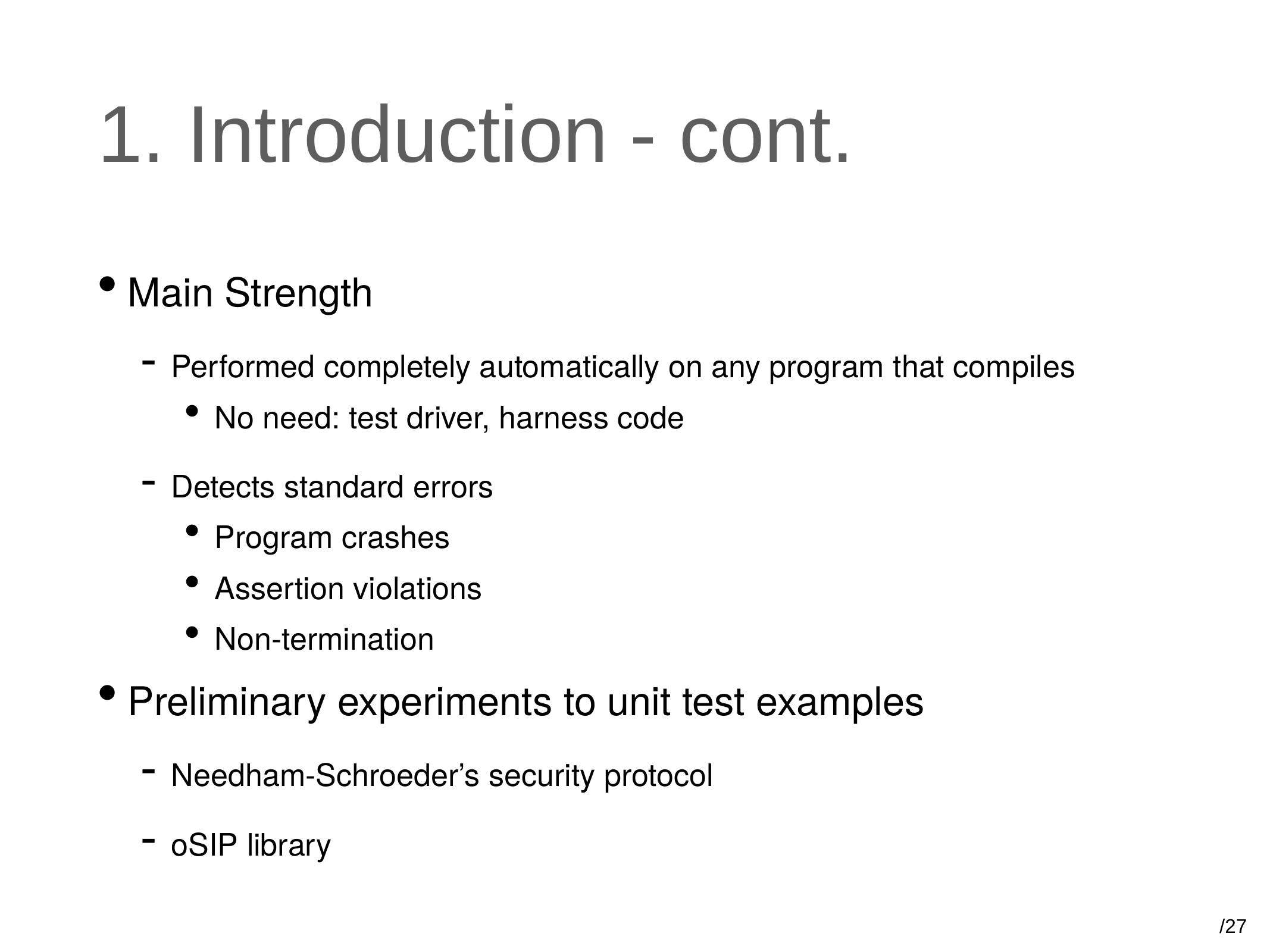

# 1. Introduction - cont.
Main Strength
Performed completely automatically on any program that compiles
No need: test driver, harness code
Detects standard errors
Program crashes
Assertion violations
Non-termination
Preliminary experiments to unit test examples
Needham-Schroeder’s security protocol
oSIP library
7